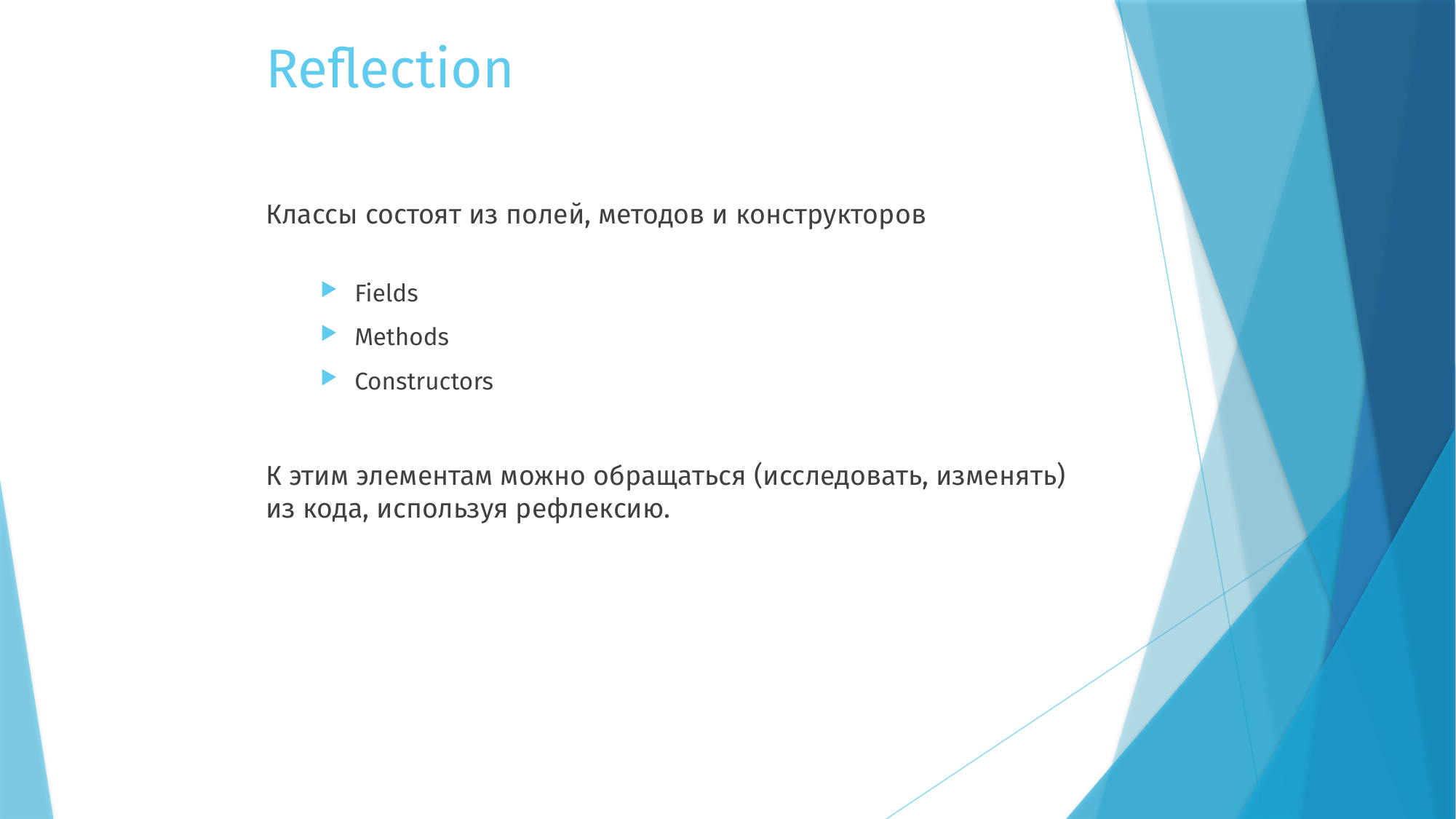

# Reflection
Классы состоят из полей, методов и конструкторов
Fields
Methods
Constructors

К этим элементам можно обращаться (исследовать, изменять)
из кода, используя рефлексию.